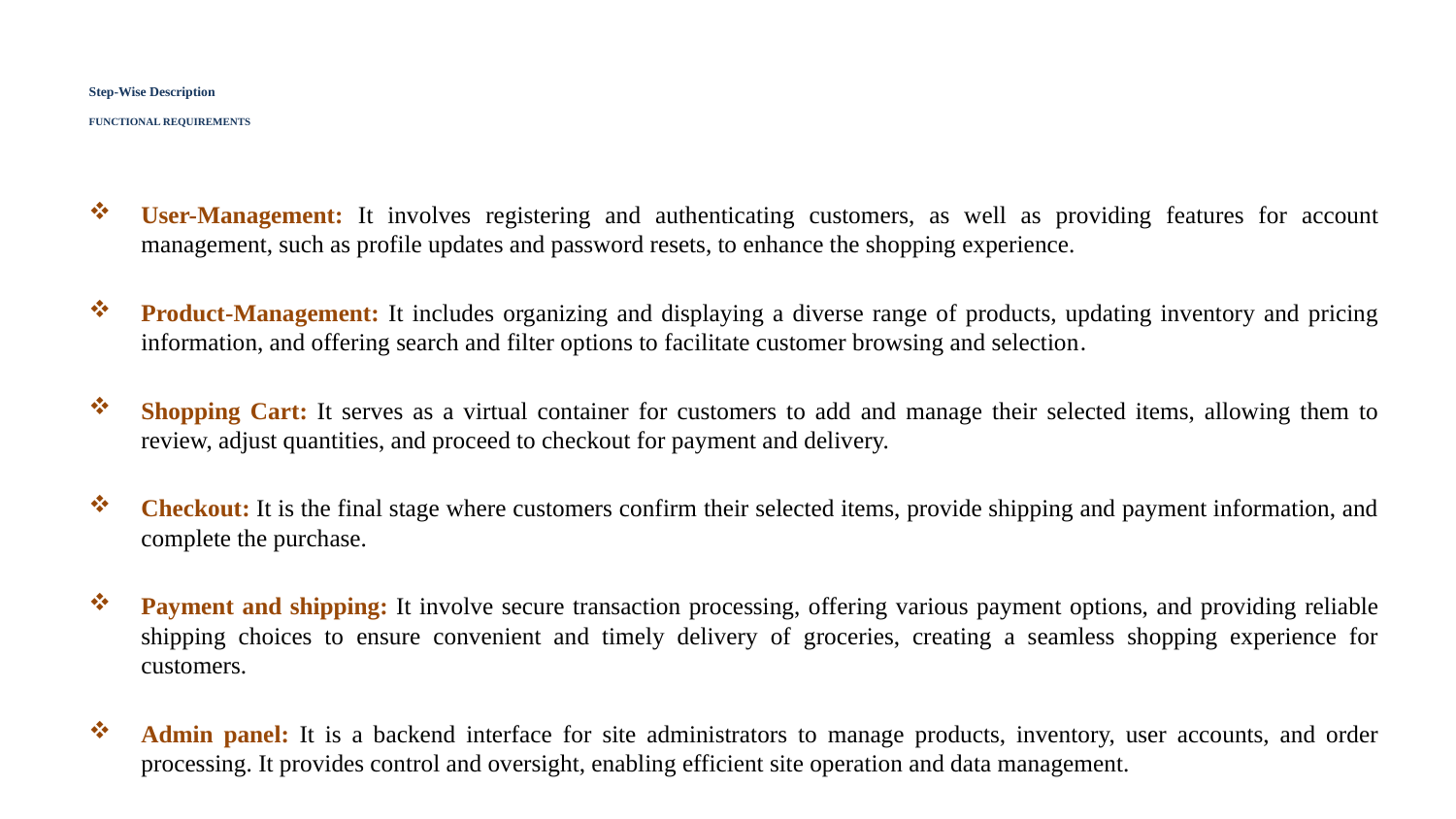

# Step-Wise Description FUNCTIONAL REQUIREMENTS
User-Management: It involves registering and authenticating customers, as well as providing features for account management, such as profile updates and password resets, to enhance the shopping experience.

Product-Management: It includes organizing and displaying a diverse range of products, updating inventory and pricing information, and offering search and filter options to facilitate customer browsing and selection.

Shopping Cart: It serves as a virtual container for customers to add and manage their selected items, allowing them to review, adjust quantities, and proceed to checkout for payment and delivery.

Checkout: It is the final stage where customers confirm their selected items, provide shipping and payment information, and complete the purchase.

Payment and shipping: It involve secure transaction processing, offering various payment options, and providing reliable shipping choices to ensure convenient and timely delivery of groceries, creating a seamless shopping experience for customers.

Admin panel: It is a backend interface for site administrators to manage products, inventory, user accounts, and order processing. It provides control and oversight, enabling efficient site operation and data management.